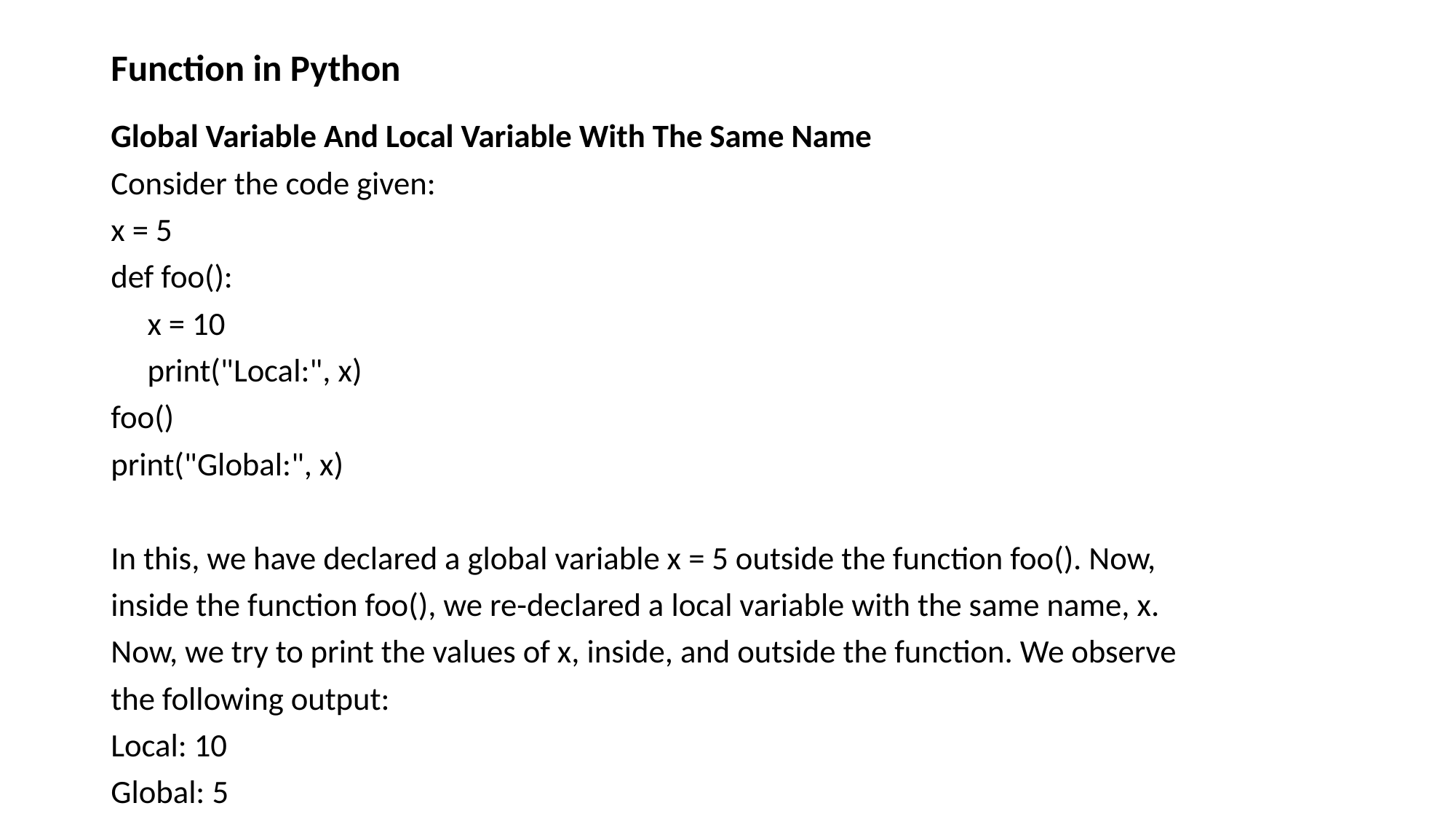

# Function in Python
Global Variable And Local Variable With The Same Name
Consider the code given:
x = 5
def foo():
     x = 10
     print("Local:", x)
foo()
print("Global:", x)

In this, we have declared a global variable x = 5 outside the function foo(). Now,
inside the function foo(), we re-declared a local variable with the same name, x.
Now, we try to print the values of x, inside, and outside the function. We observe
the following output:
Local: 10
Global: 5